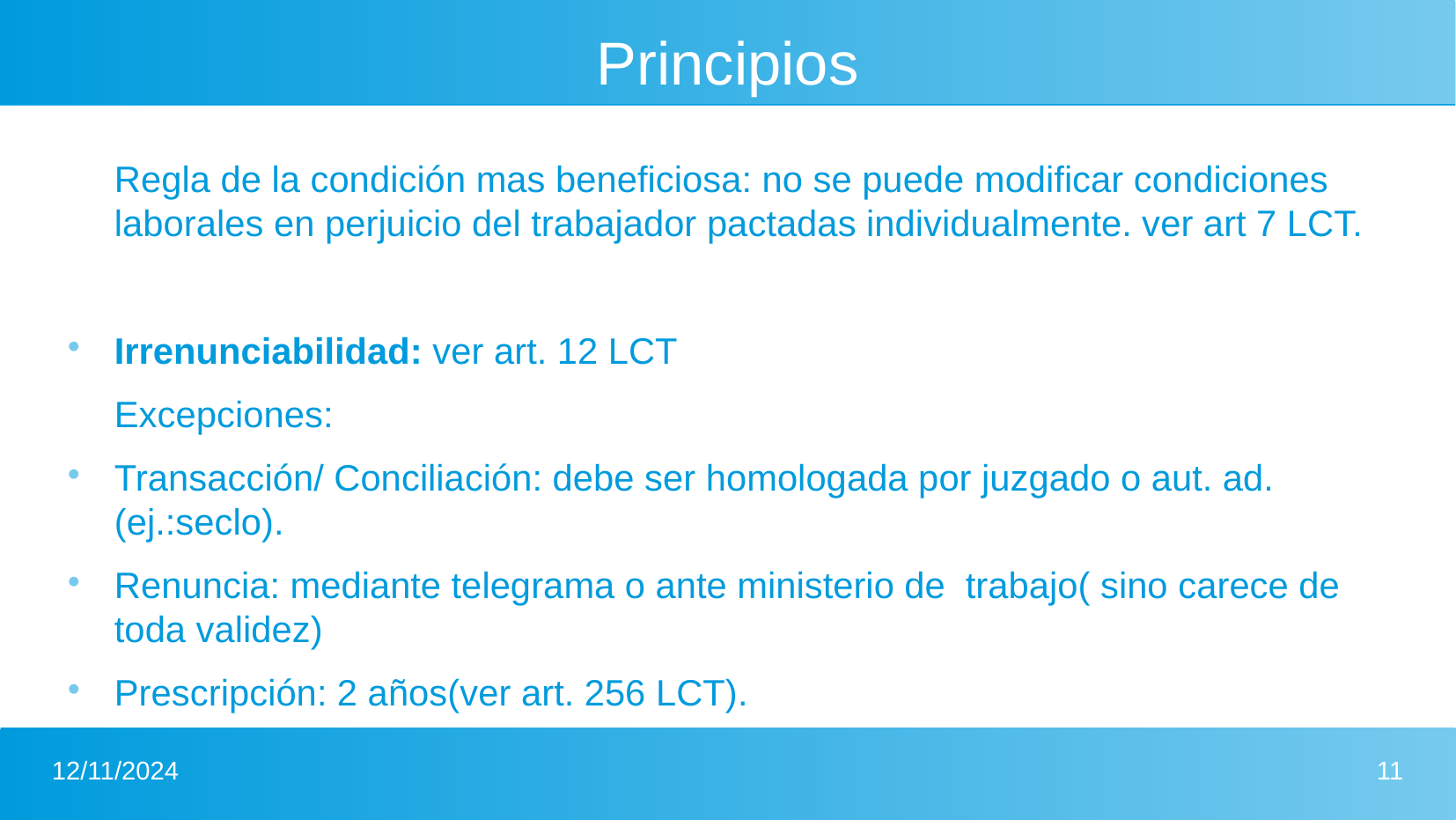

# Principios
Regla de la condición mas beneficiosa: no se puede modificar condiciones laborales en perjuicio del trabajador pactadas individualmente. ver art 7 LCT.

Irrenunciabilidad: ver art. 12 LCT
Excepciones:
Transacción/ Conciliación: debe ser homologada por juzgado o aut. ad.(ej.:seclo).
Renuncia: mediante telegrama o ante ministerio de  trabajo( sino carece de toda validez)
Prescripción: 2 años(ver art. 256 LCT).
12/11/2024
11